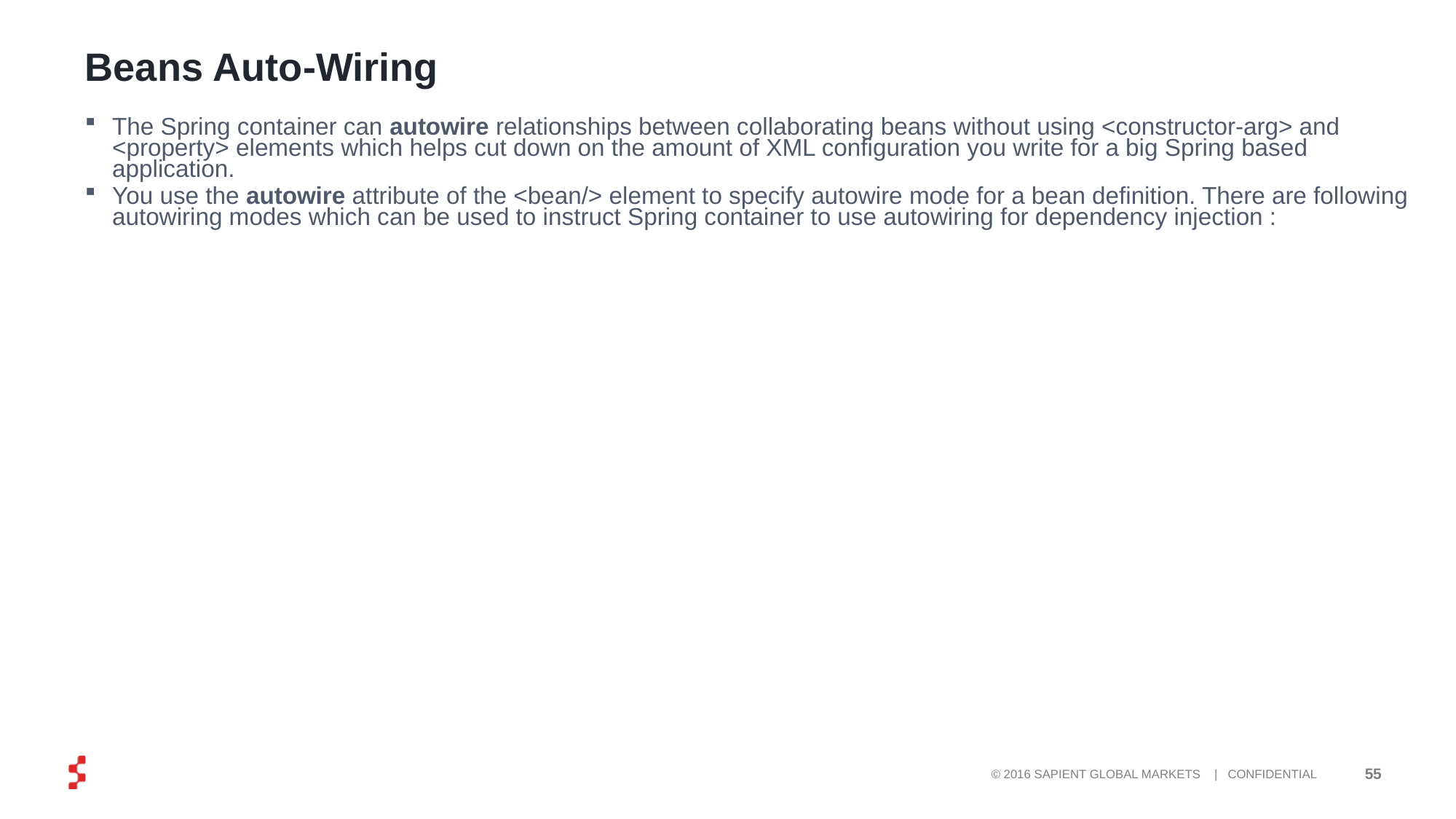

# Beans Auto-Wiring
The Spring container can autowire relationships between collaborating beans without using <constructor-arg> and <property> elements which helps cut down on the amount of XML configuration you write for a big Spring based application.
You use the autowire attribute of the <bean/> element to specify autowire mode for a bean definition. There are following autowiring modes which can be used to instruct Spring container to use autowiring for dependency injection :